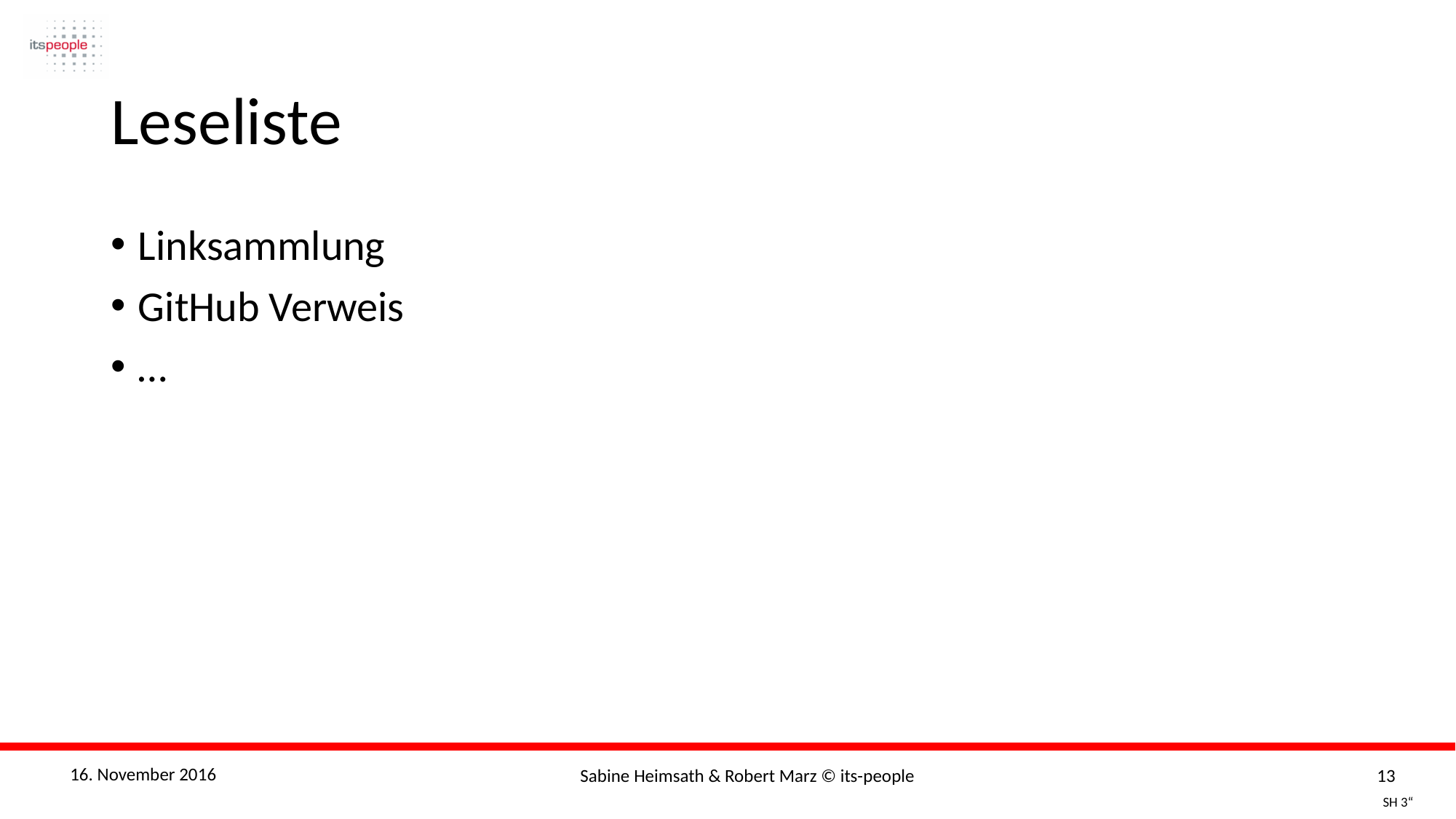

Leseliste
Linksammlung
GitHub Verweis
…
SH 3“